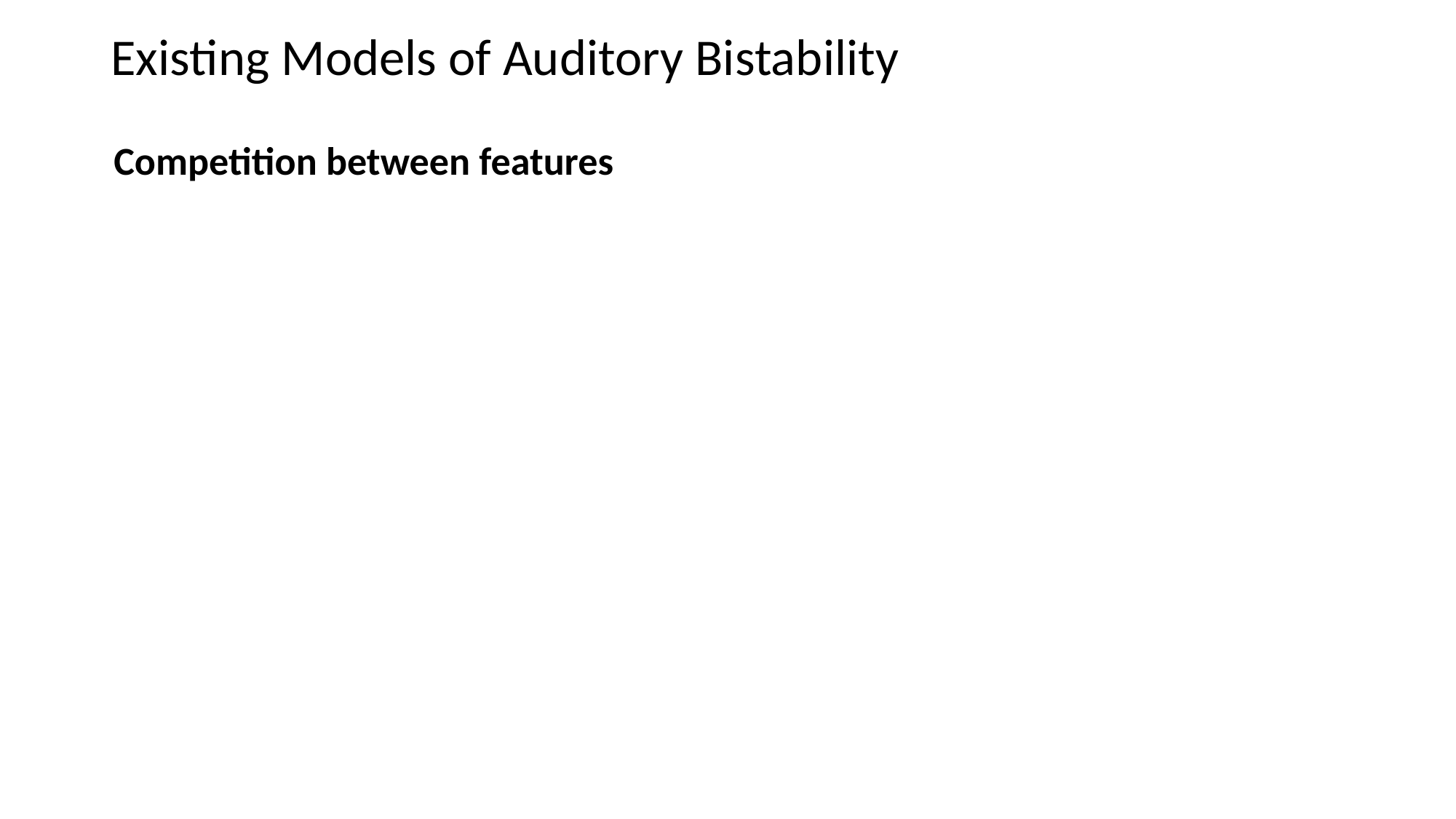

# Existing Models of Auditory Bistability
Competition between features